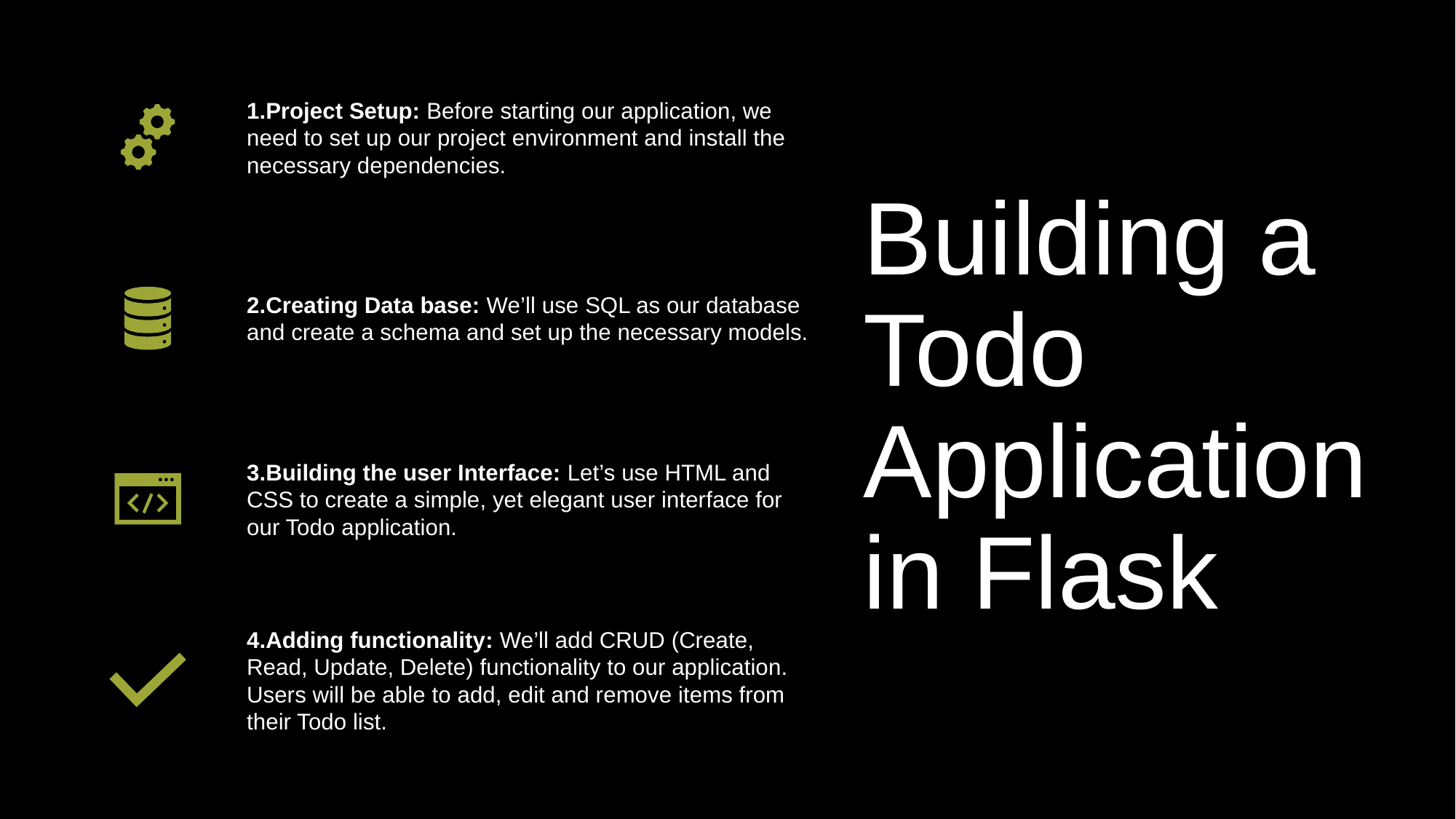

1.Project Setup: Before starting our application, we need to set up our project environment and install the necessary dependencies.
2.Creating Data base: We’ll use SQL as our database and create a schema and set up the necessary models.
3.Building the user Interface: Let’s use HTML and CSS to create a simple, yet elegant user interface for our Todo application.
4.Adding functionality: We’ll add CRUD (Create, Read, Update, Delete) functionality to our application. Users will be able to add, edit and remove items from their Todo list.
# Building a Todo Application in Flask